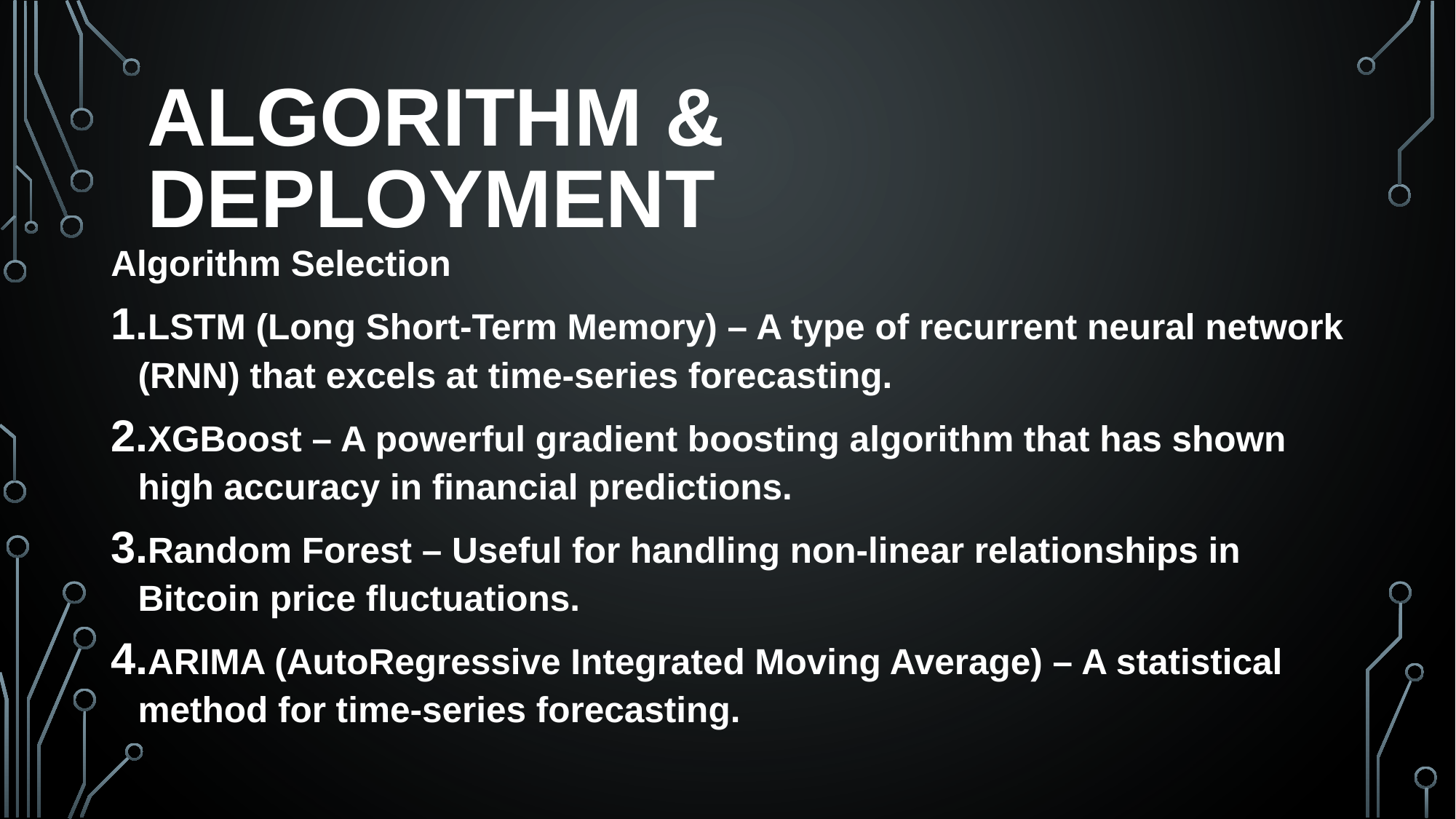

# Algorithm & Deployment
Algorithm Selection
LSTM (Long Short-Term Memory) – A type of recurrent neural network (RNN) that excels at time-series forecasting.
XGBoost – A powerful gradient boosting algorithm that has shown high accuracy in financial predictions.
Random Forest – Useful for handling non-linear relationships in Bitcoin price fluctuations.
ARIMA (AutoRegressive Integrated Moving Average) – A statistical method for time-series forecasting.